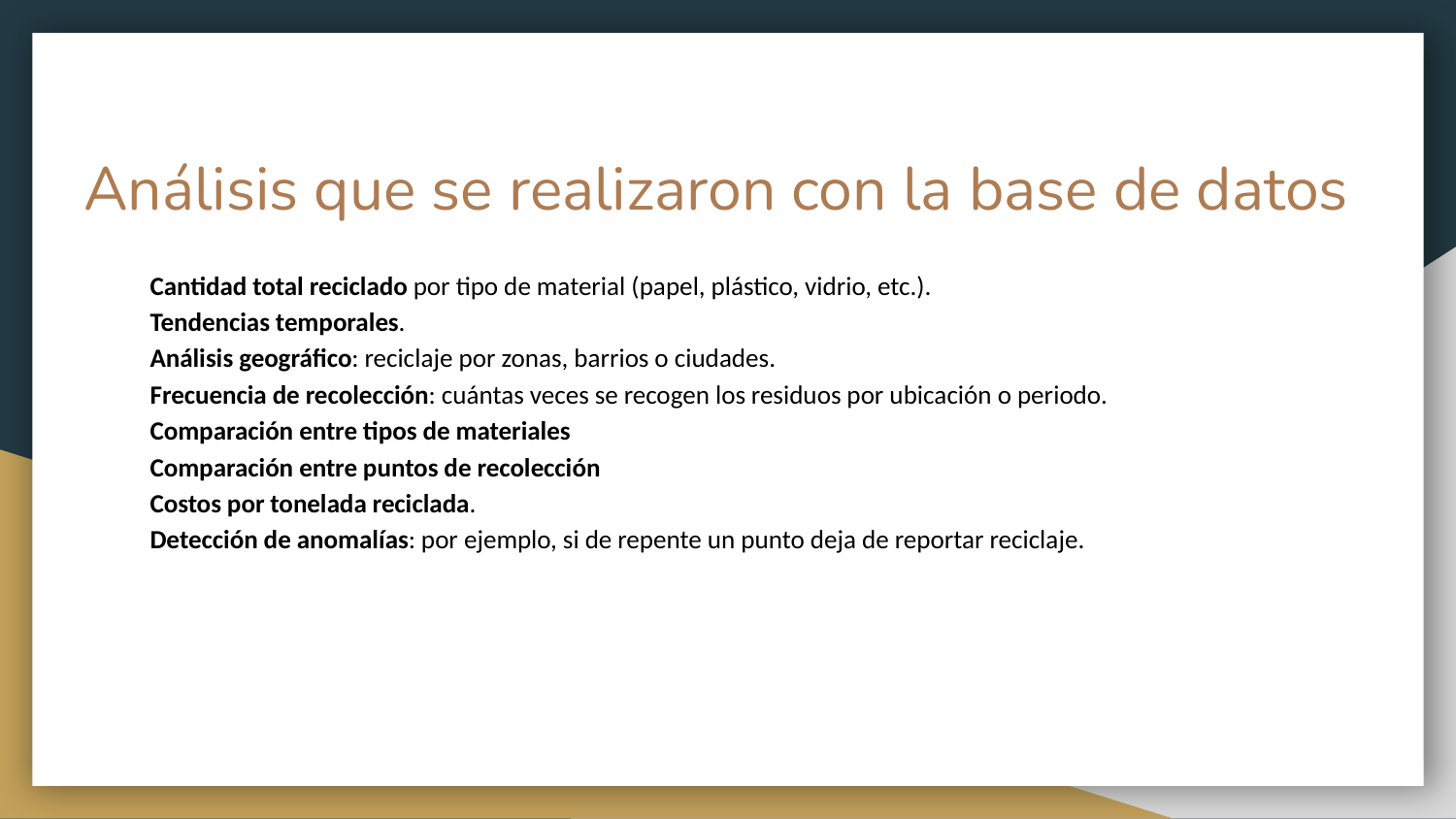

# Análisis que se realizaron con la base de datos
Cantidad total reciclado por tipo de material (papel, plástico, vidrio, etc.).
Tendencias temporales.
Análisis geográfico: reciclaje por zonas, barrios o ciudades.
Frecuencia de recolección: cuántas veces se recogen los residuos por ubicación o periodo.
Comparación entre tipos de materiales
Comparación entre puntos de recolección
Costos por tonelada reciclada.
Detección de anomalías: por ejemplo, si de repente un punto deja de reportar reciclaje.